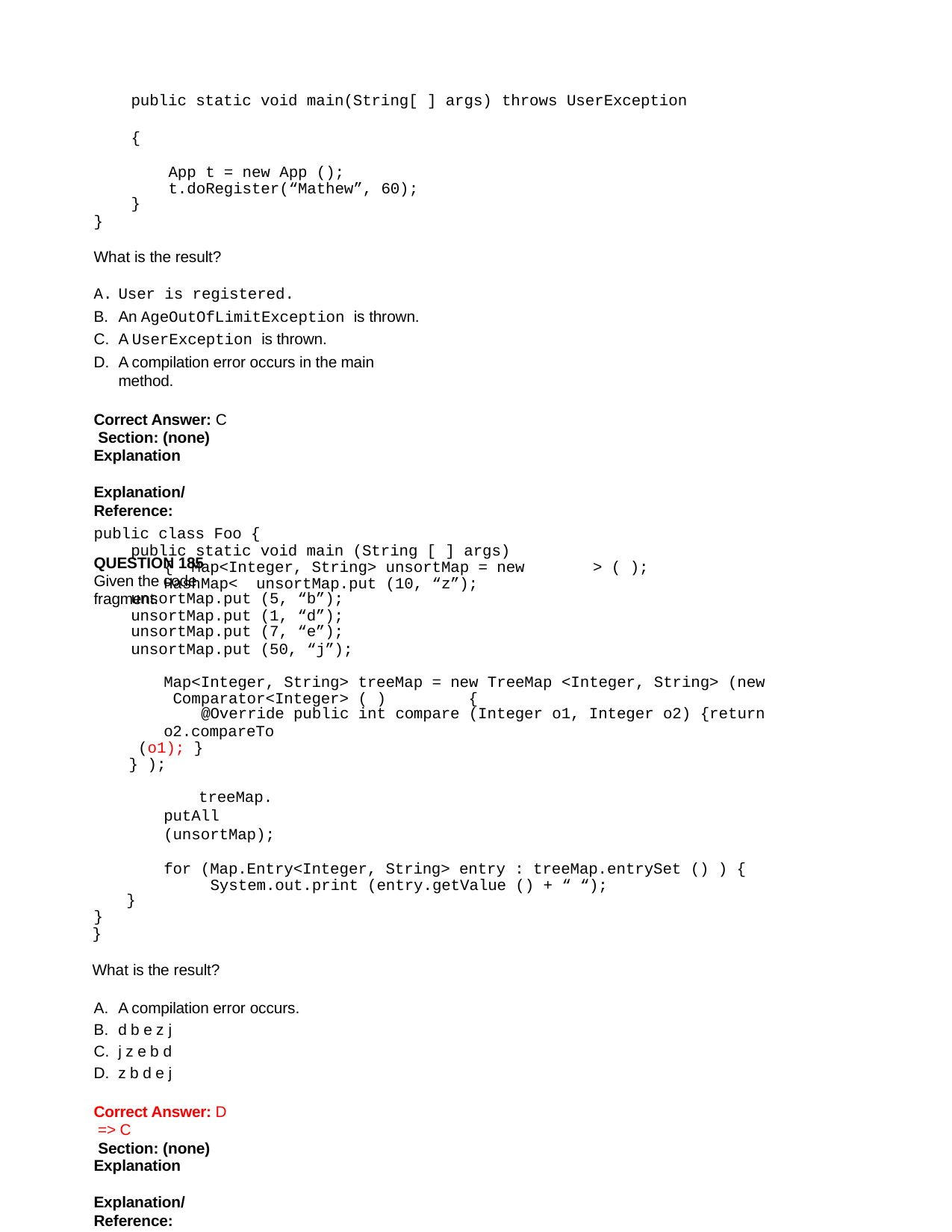

public static void main(String[ ] args) throws UserException	{

App t = new App ();  t.doRegister(“Mathew”, 60);
}
}

What is the result?

User is registered.
An AgeOutOfLimitException is thrown.
A UserException is thrown.
A compilation error occurs in the main method.

Correct Answer: C  Section: (none)  Explanation

Explanation/Reference:

QUESTION 185
Given the code fragment:
public class Foo {
public static void main (String [ ] args) {  Map<Integer, String> unsortMap = new HashMap<  unsortMap.put (10, “z”);
unsortMap.put (5, “b”);
unsortMap.put (1, “d”);
unsortMap.put (7, “e”);
unsortMap.put (50, “j”);
> ( );
Map<Integer, String> treeMap = new TreeMap <Integer, String> (new  Comparator<Integer> ( )	{
@Override public int compare (Integer o1, Integer o2) {return
o2.compareTo  (o1); }	} );
treeMap.putAll (unsortMap);

for (Map.Entry<Integer, String> entry : treeMap.entrySet () ) {  System.out.print (entry.getValue () + “ “);
}
}
}

What is the result?

A compilation error occurs.
d b e z j
j z e b d
z b d e j

Correct Answer: D  => C
 Section: (none)  Explanation

Explanation/Reference: